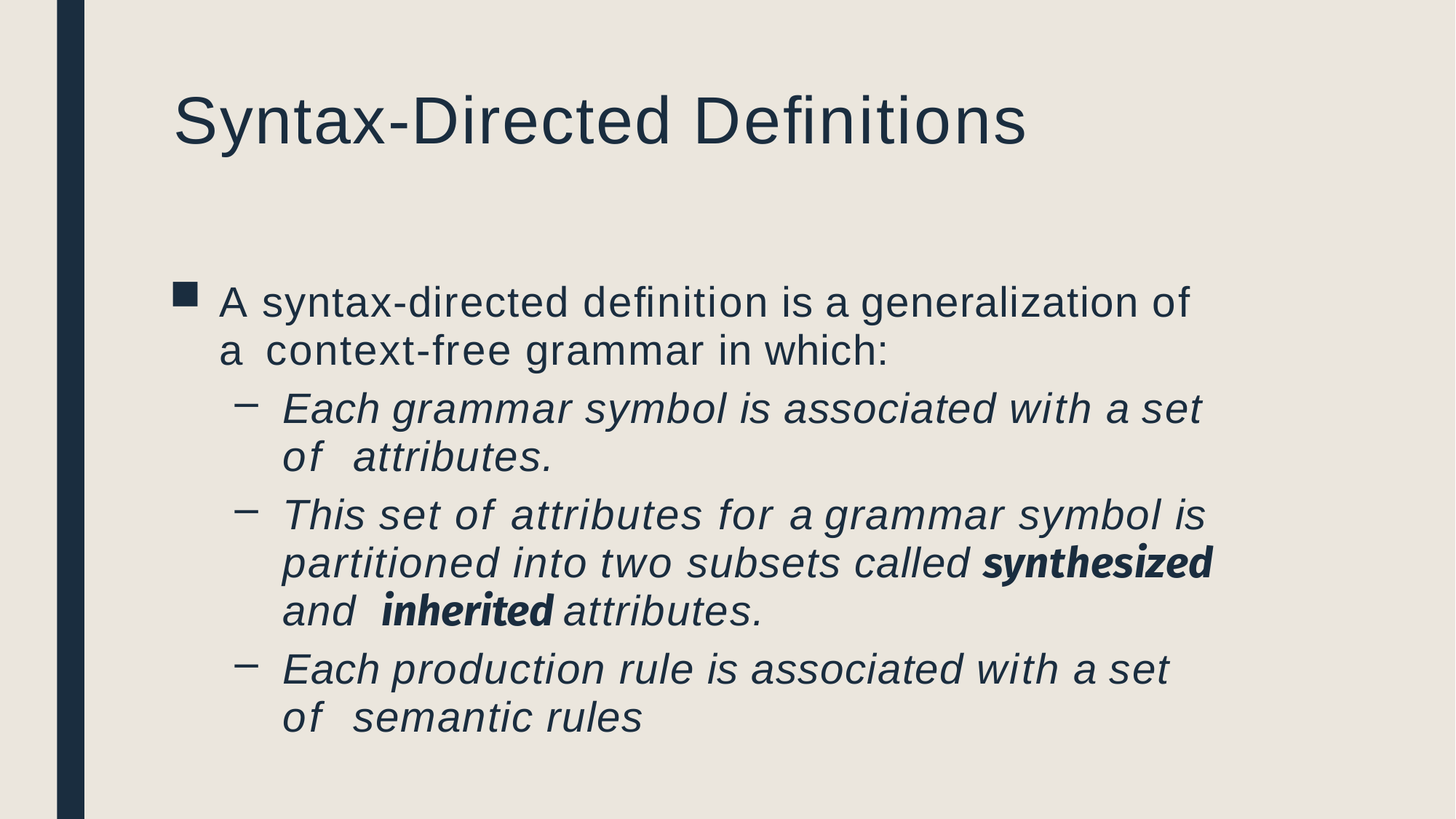

# Syntax-Directed Deﬁnitions
A syntax-directed deﬁnition is a generalization of a  context-free grammar in which:
Each grammar symbol is associated with a set of  attributes.
This set of attributes for a grammar symbol is  partitioned into two subsets called synthesized and  inherited attributes.
Each production rule is associated with a set of  semantic rules